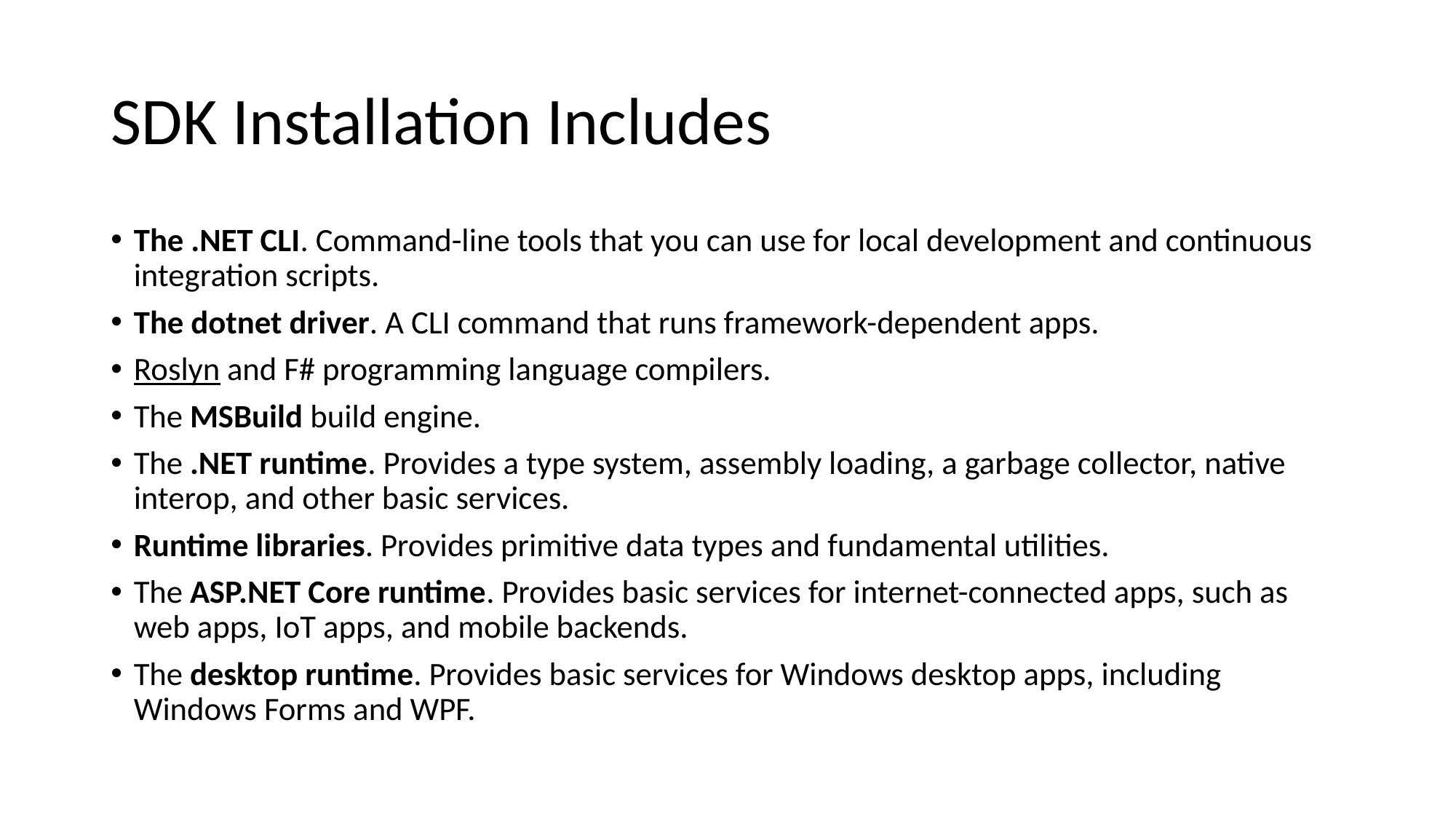

# SDK Installation Includes
The .NET CLI. Command-line tools that you can use for local development and continuous integration scripts.
The dotnet driver. A CLI command that runs framework-dependent apps.
Roslyn and F# programming language compilers.
The MSBuild build engine.
The .NET runtime. Provides a type system, assembly loading, a garbage collector, native interop, and other basic services.
Runtime libraries. Provides primitive data types and fundamental utilities.
The ASP.NET Core runtime. Provides basic services for internet-connected apps, such as web apps, IoT apps, and mobile backends.
The desktop runtime. Provides basic services for Windows desktop apps, including Windows Forms and WPF.